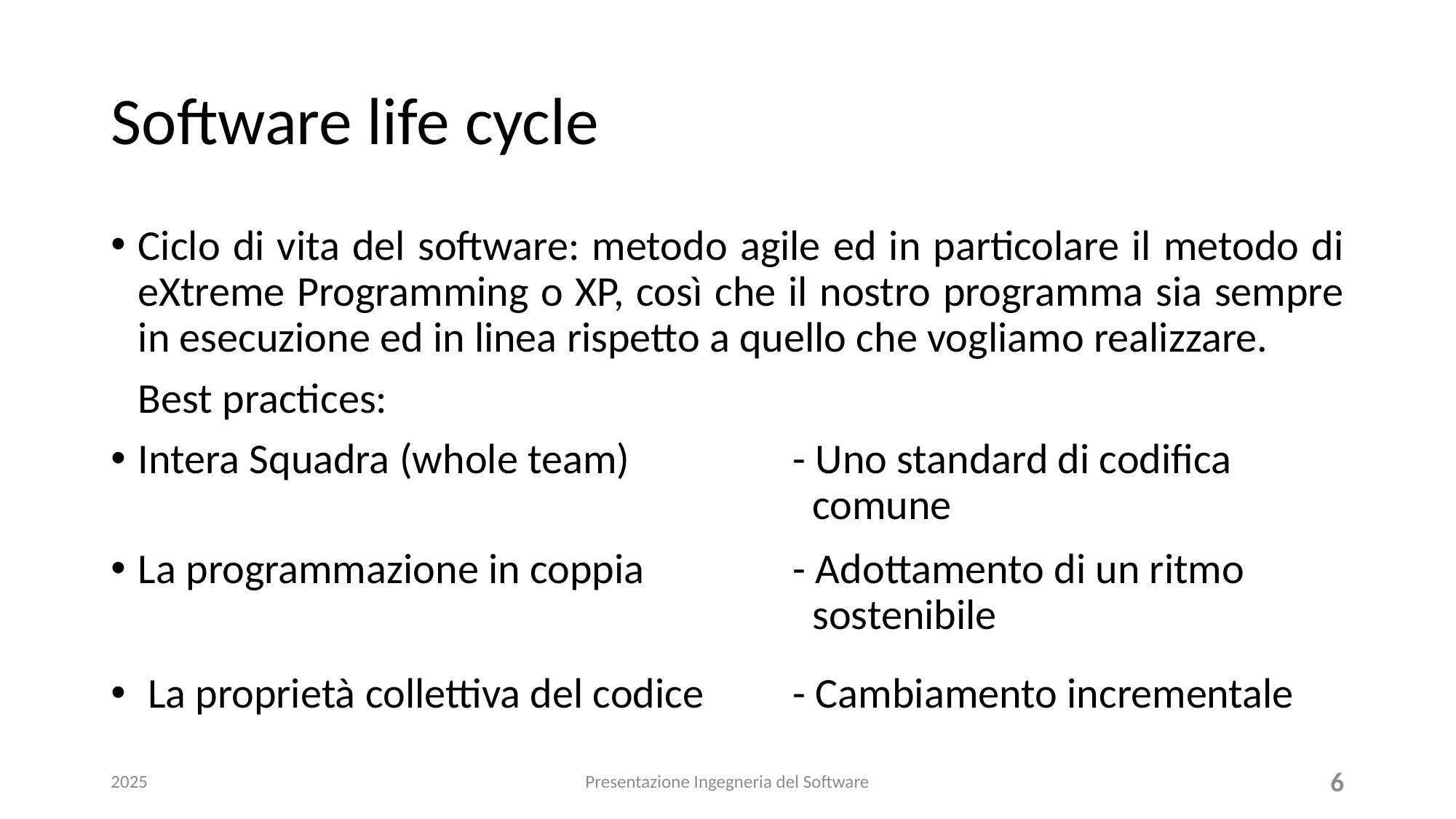

# Software life cycle
Ciclo di vita del software: metodo agile ed in particolare il metodo di eXtreme Programming o XP, così che il nostro programma sia sempre in esecuzione ed in linea rispetto a quello che vogliamo realizzare.
Best practices:
Intera Squadra (whole team) 		- Uno standard di codifica 							  comune
La programmazione in coppia		- Adottamento di un ritmo 							  sostenibile
 La proprietà collettiva del codice	- Cambiamento incrementale
2025
Presentazione Ingegneria del Software
6